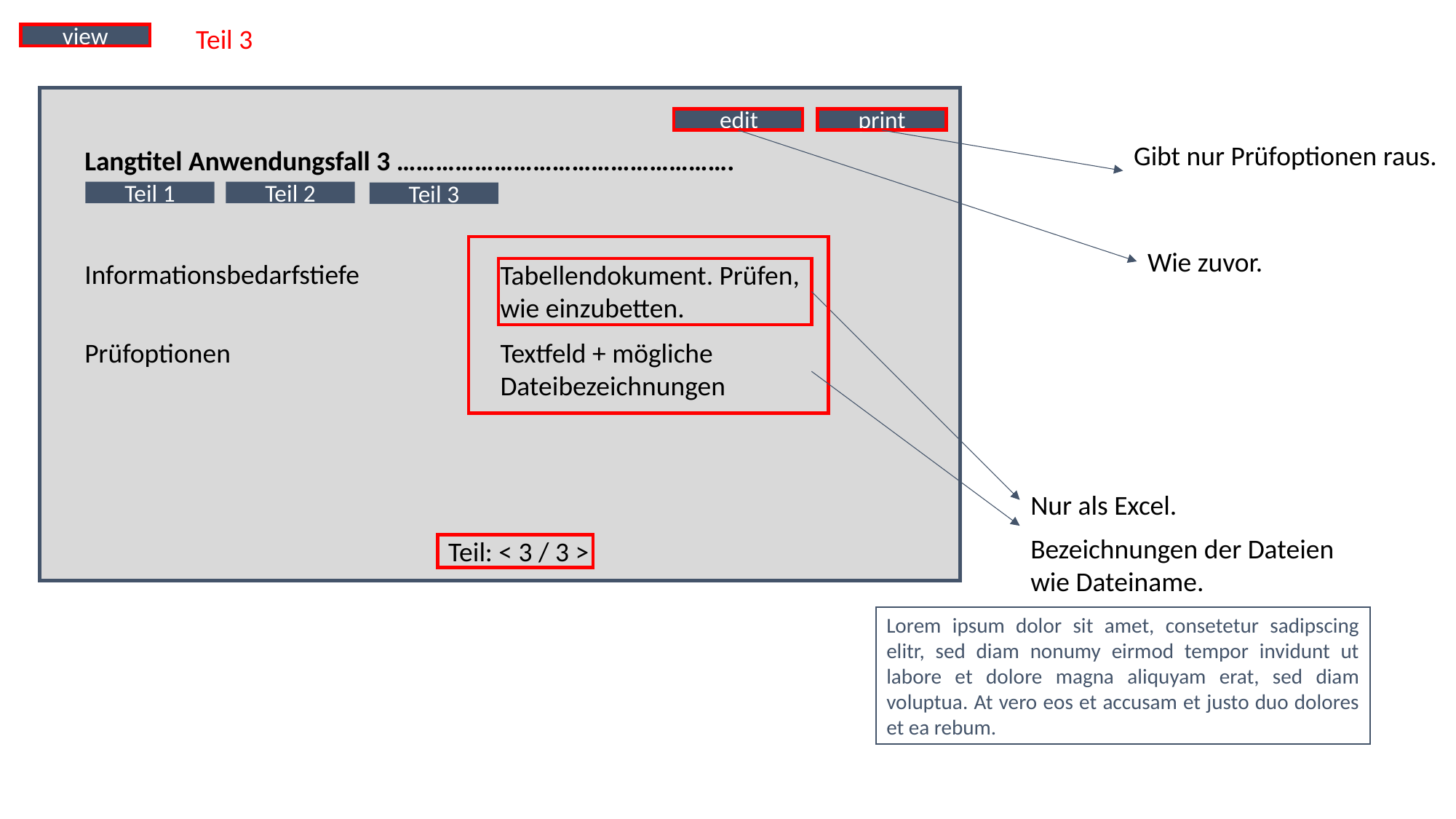

Teil 3
view

edit
print

Gibt nur Prüfoptionen raus.
Langtitel Anwendungsfall 3 …………………………………………….
Teil 1
Teil 2
Teil 3

Wie zuvor.
Informationsbedarfstiefe
Tabellendokument. Prüfen, wie einzubetten.

Prüfoptionen
Textfeld + mögliche Dateibezeichnungen
Nur als Excel.
Bezeichnungen der Dateien wie Dateiname.
Teil: < 3 / 3 >

Lorem ipsum dolor sit amet, consetetur sadipscing elitr, sed diam nonumy eirmod tempor invidunt ut labore et dolore magna aliquyam erat, sed diam voluptua. At vero eos et accusam et justo duo dolores et ea rebum.